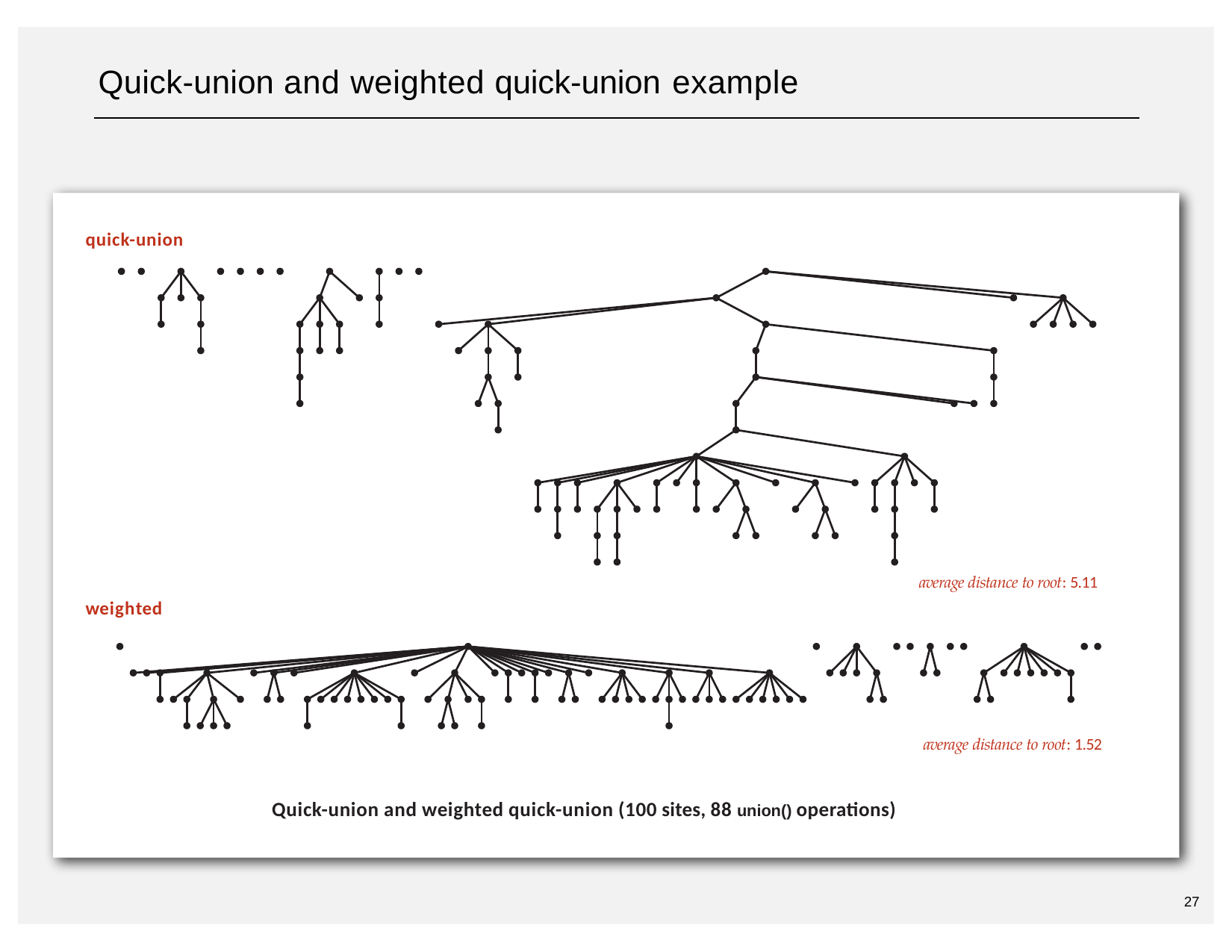

# Quick-union and weighted quick-union example

quick-union

average distance to root: 5.11
weighted

average distance to root: 1.52

Quick-union and weighted quick-union (100 sites, 88 union() operations)
27